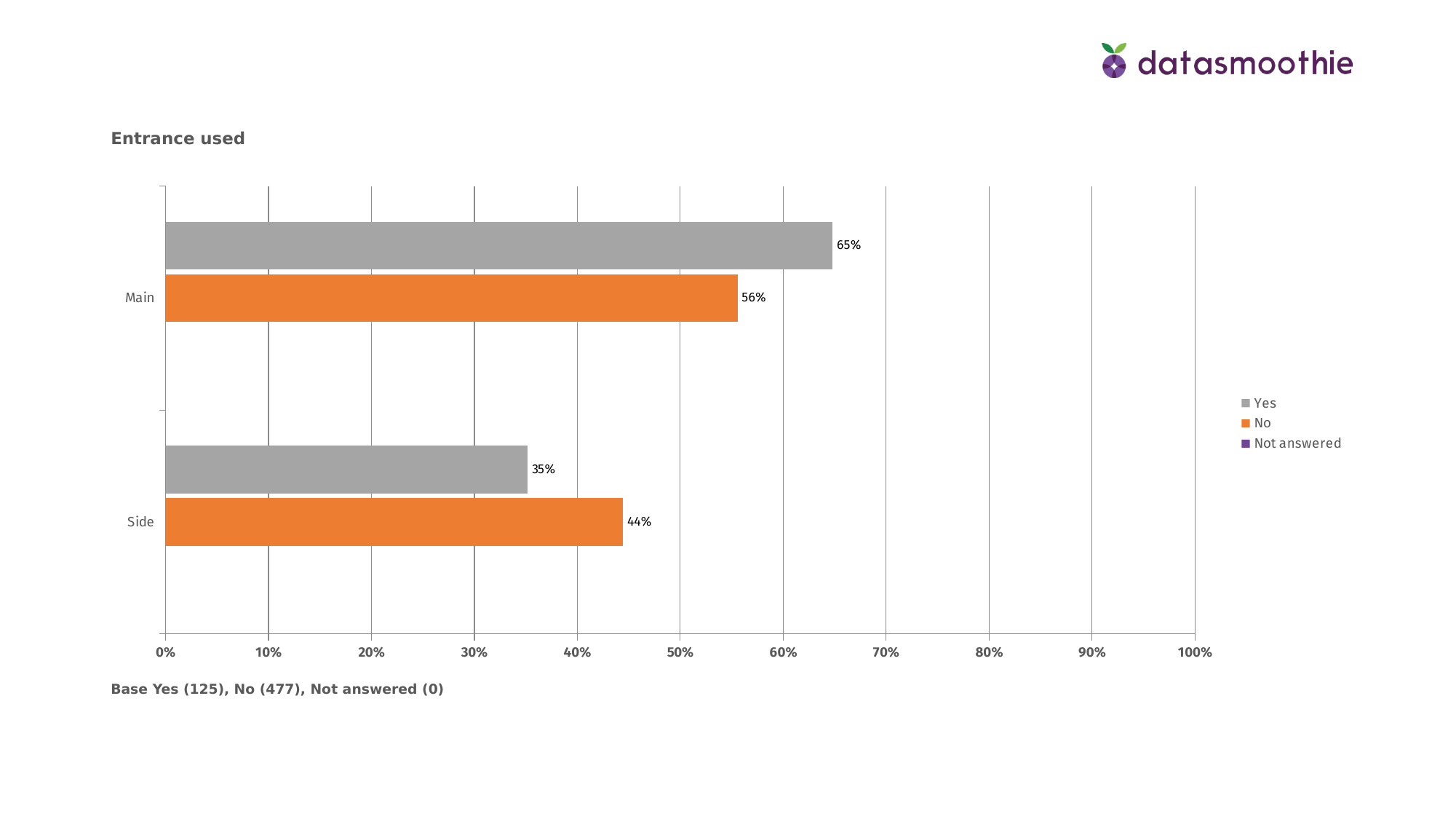

Entrance used

### Chart

| Category | Not answered | No | Yes |
|---|---|---|---|
| Side | None | 0.44439999999999996 | 0.35200000000000004 |
| Main | None | 0.5556 | 0.648 |
Base Yes (125), No (477), Not answered (0)